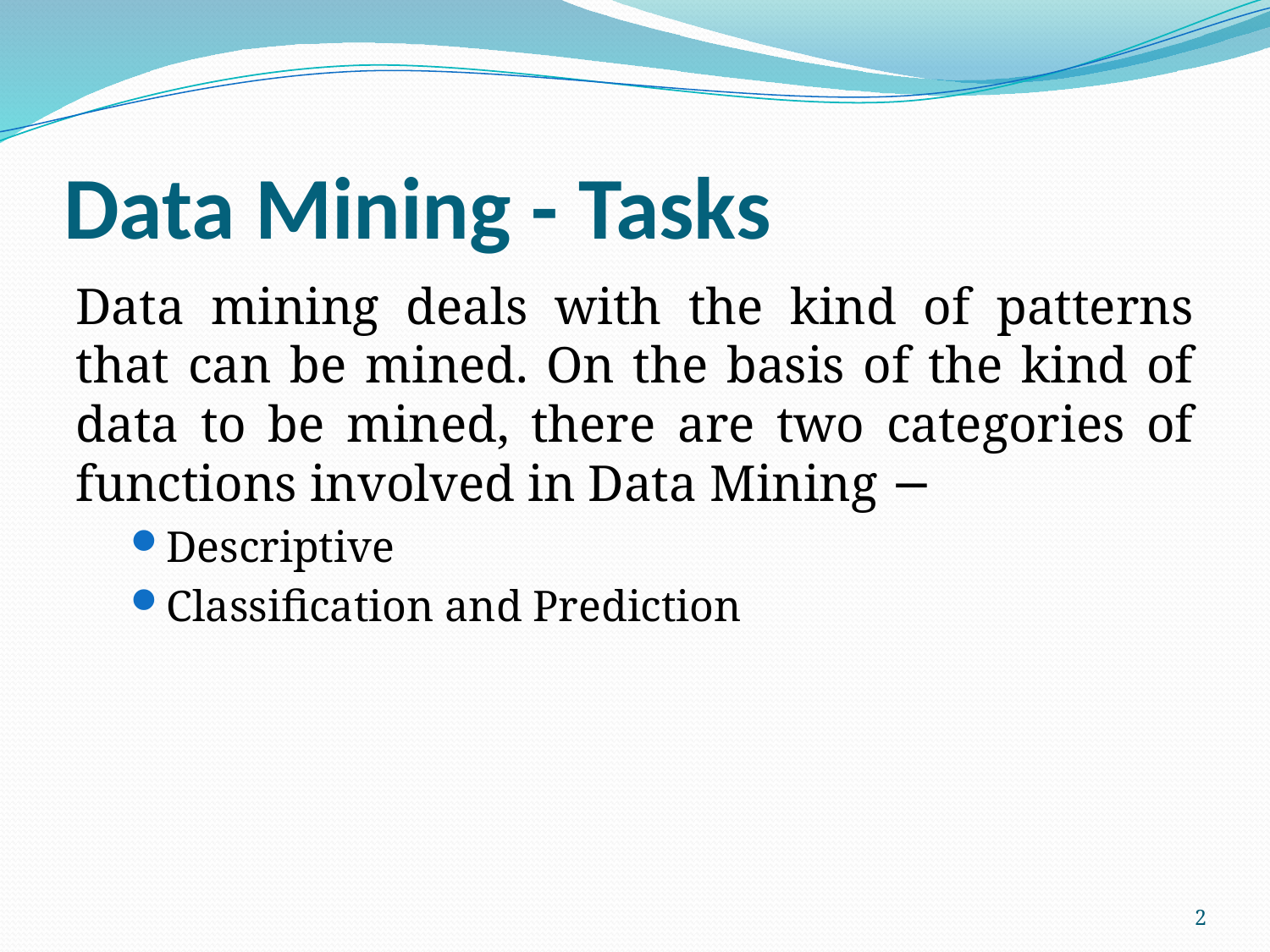

# Data Mining - Tasks
Data mining deals with the kind of patterns that can be mined. On the basis of the kind of data to be mined, there are two categories of functions involved in Data Mining −
Descriptive
Classification and Prediction

2